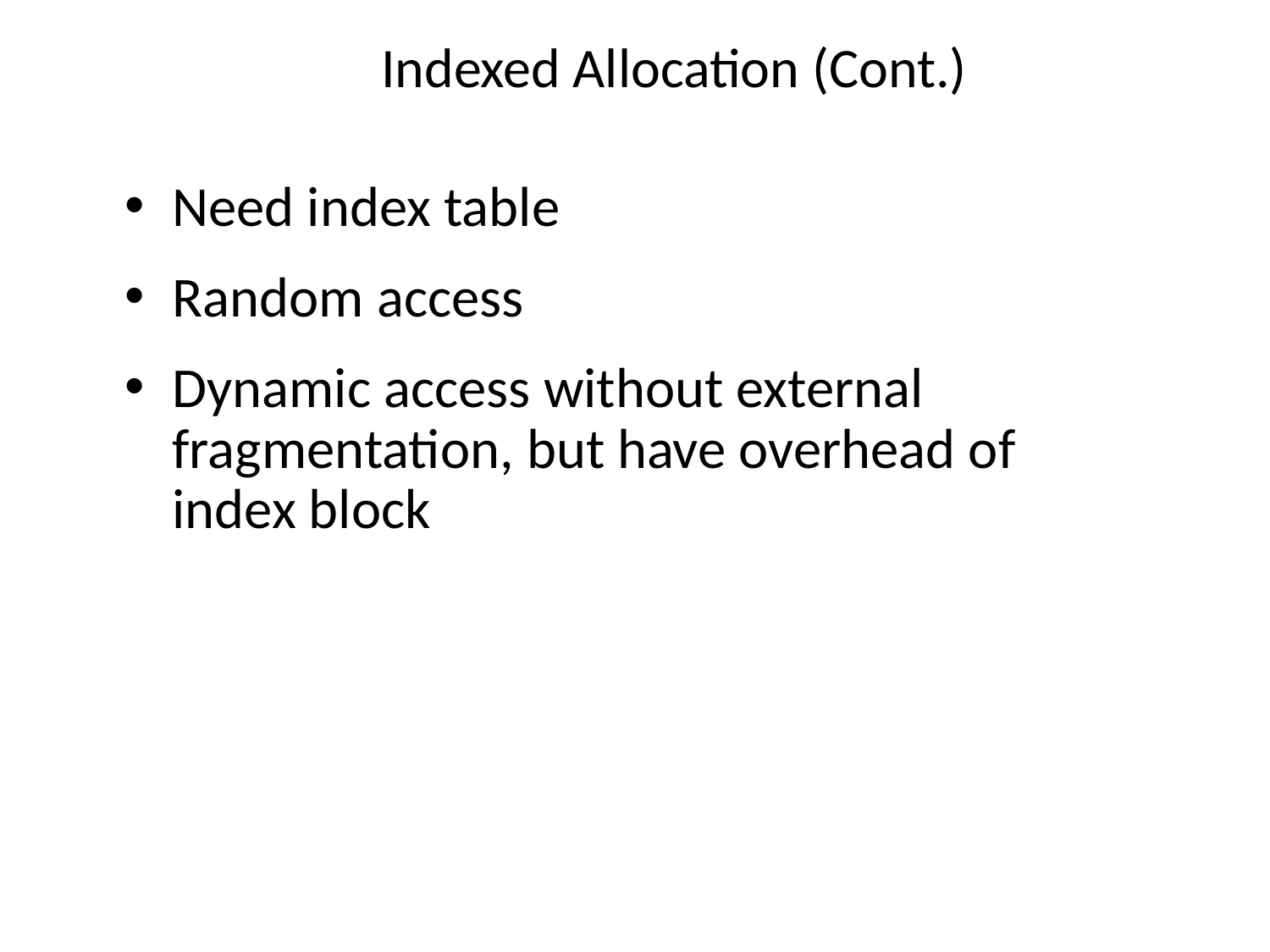

# Indexed Allocation (Cont.)
Need index table

Random access

Dynamic access without external fragmentation, but have overhead of index block